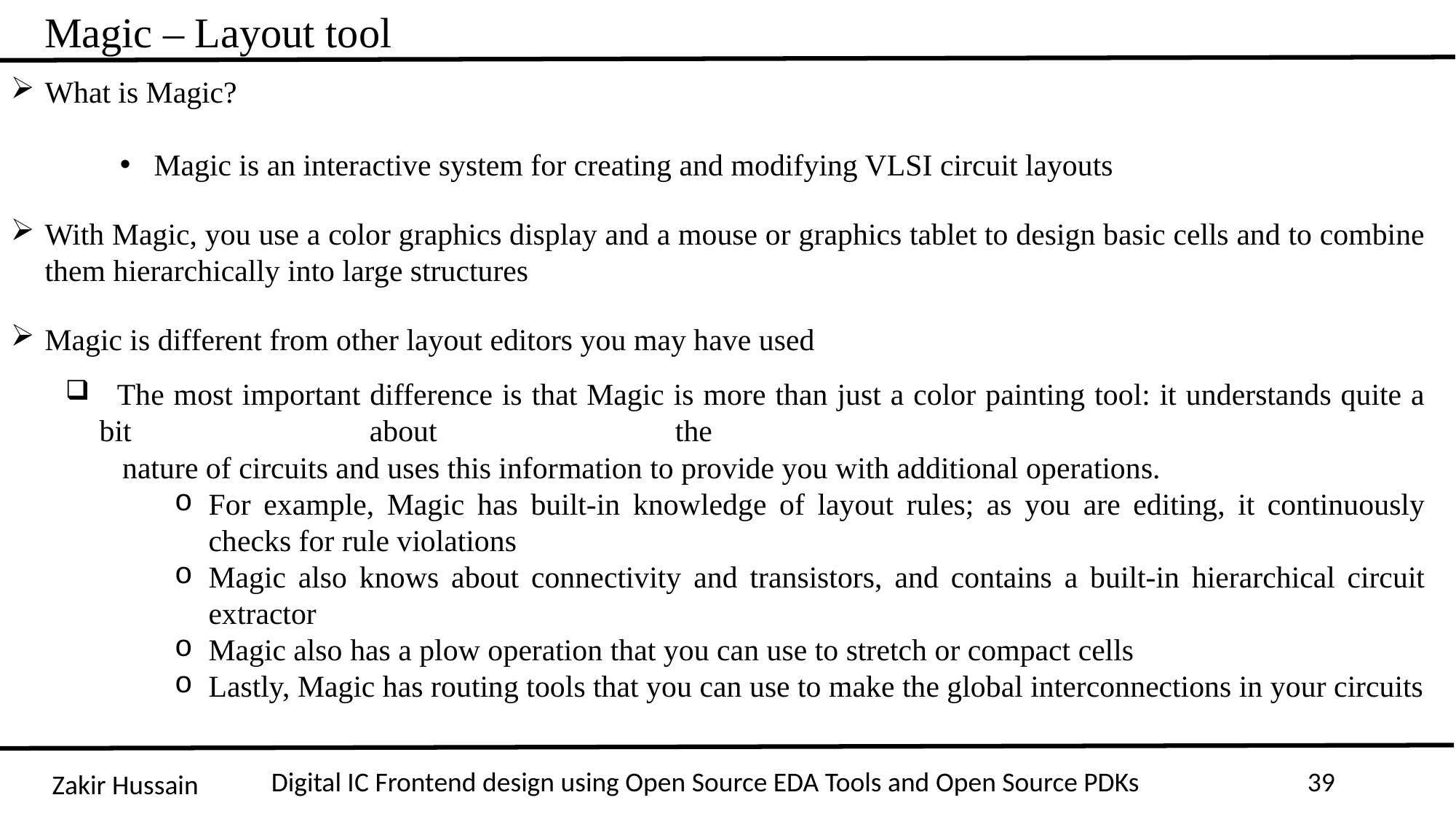

Magic – Layout tool
What is Magic?

Magic is an interactive system for creating and modifying VLSI circuit layouts

With Magic, you use a color graphics display and a mouse or graphics tablet to design basic cells and to combine them hierarchically into large structures

Magic is different from other layout editors you may have used

  The most important difference is that Magic is more than just a color painting tool: it understands quite a bit about the
   nature of circuits and uses this information to provide you with additional operations.
For example, Magic has built-in knowledge of layout rules; as you are editing, it continuously checks for rule violations
Magic also knows about connectivity and transistors, and contains a built-in hierarchical circuit extractor
Magic also has a plow operation that you can use to stretch or compact cells
Lastly, Magic has routing tools that you can use to make the global interconnections in your circuits

Digital IC Frontend design using Open Source EDA Tools and Open Source PDKs
39
Zakir Hussain